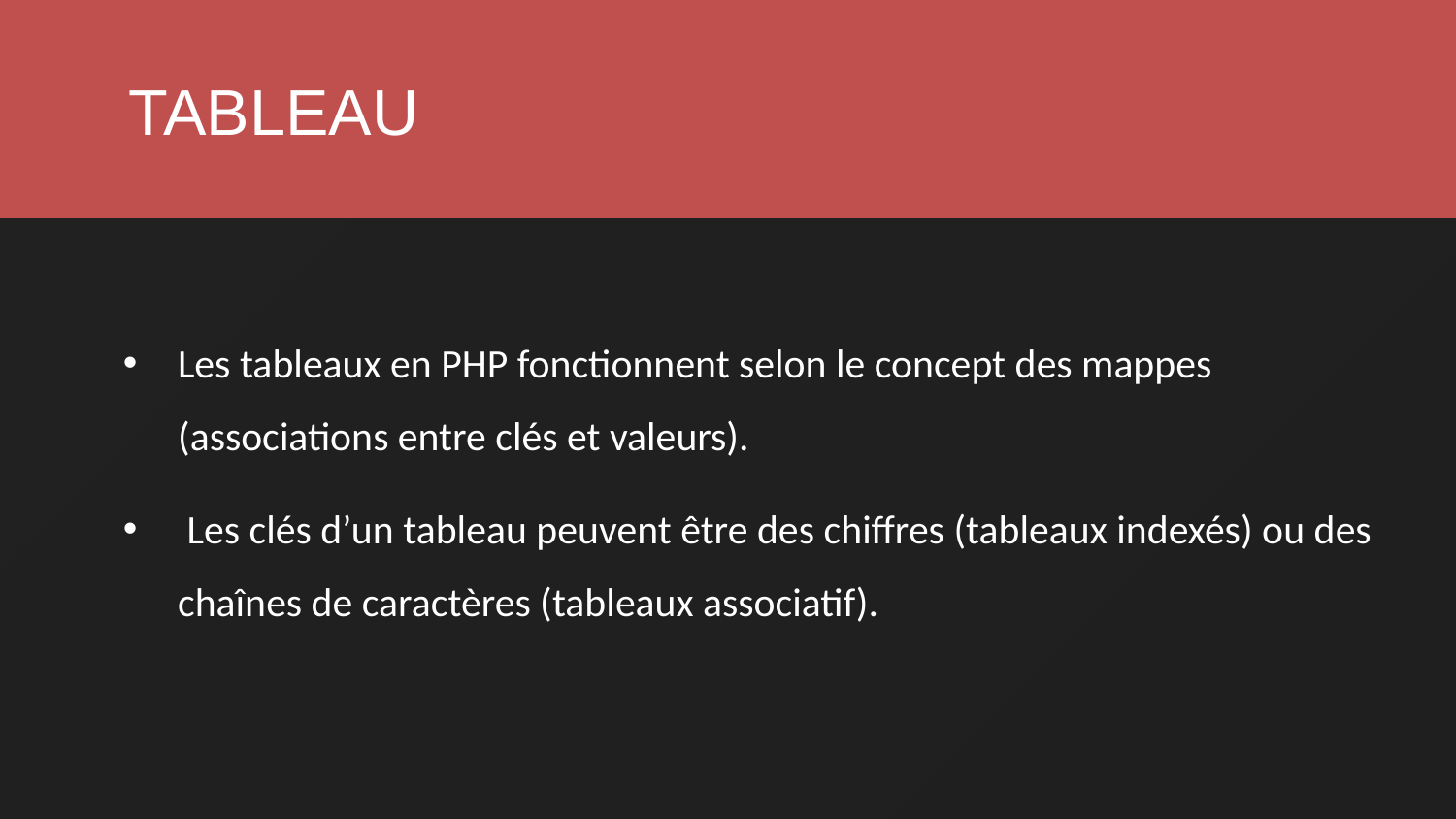

TABLEAU
Les tableaux en PHP fonctionnent selon le concept des mappes (associations entre clés et valeurs).
 Les clés d’un tableau peuvent être des chiffres (tableaux indexés) ou des chaînes de caractères (tableaux associatif).